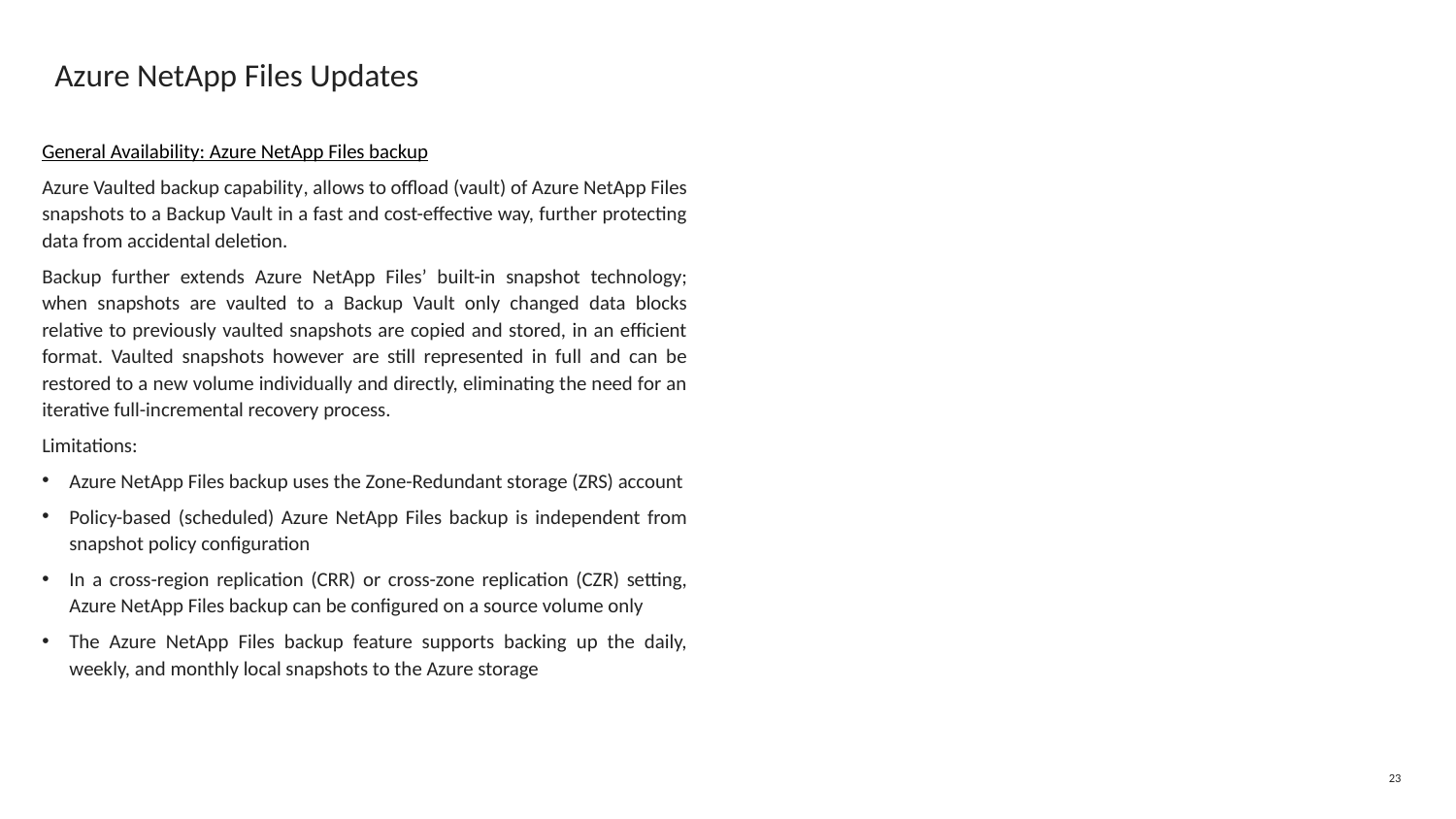

# Azure NetApp Files Updates
General Availability: Azure NetApp Files backup
Azure Vaulted backup capability, allows to offload (vault) of Azure NetApp Files snapshots to a Backup Vault in a fast and cost-effective way, further protecting data from accidental deletion.
Backup further extends Azure NetApp Files’ built-in snapshot technology; when snapshots are vaulted to a Backup Vault only changed data blocks relative to previously vaulted snapshots are copied and stored, in an efficient format. Vaulted snapshots however are still represented in full and can be restored to a new volume individually and directly, eliminating the need for an iterative full-incremental recovery process.
Limitations:
Azure NetApp Files backup uses the Zone-Redundant storage (ZRS) account
Policy-based (scheduled) Azure NetApp Files backup is independent from snapshot policy configuration
In a cross-region replication (CRR) or cross-zone replication (CZR) setting, Azure NetApp Files backup can be configured on a source volume only
The Azure NetApp Files backup feature supports backing up the daily, weekly, and monthly local snapshots to the Azure storage